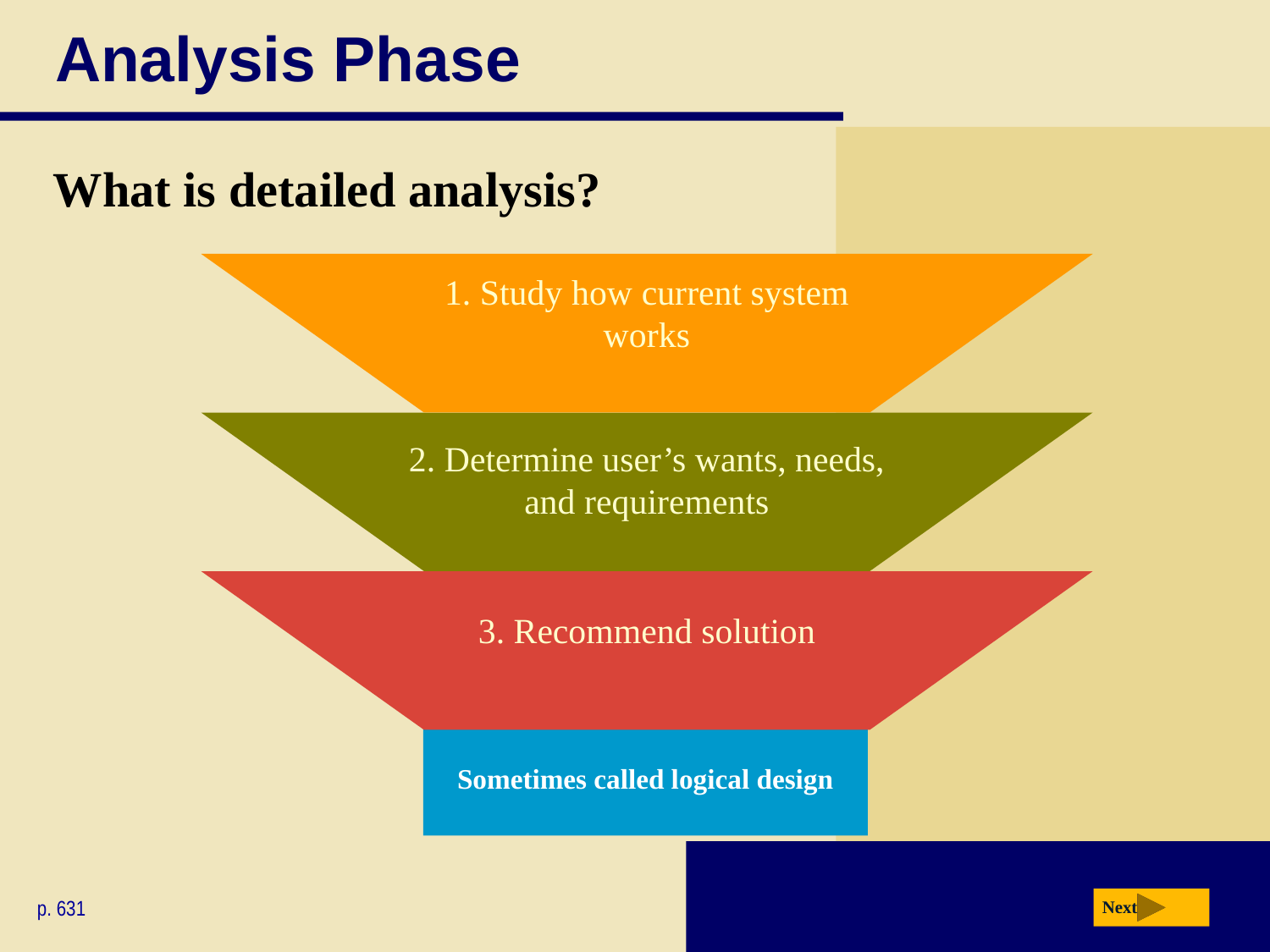

# Analysis Phase
What is detailed analysis?
1. Study how current system works
2. Determine user’s wants, needs, and requirements
3. Recommend solution
Sometimes called logical design
p. 631

Next